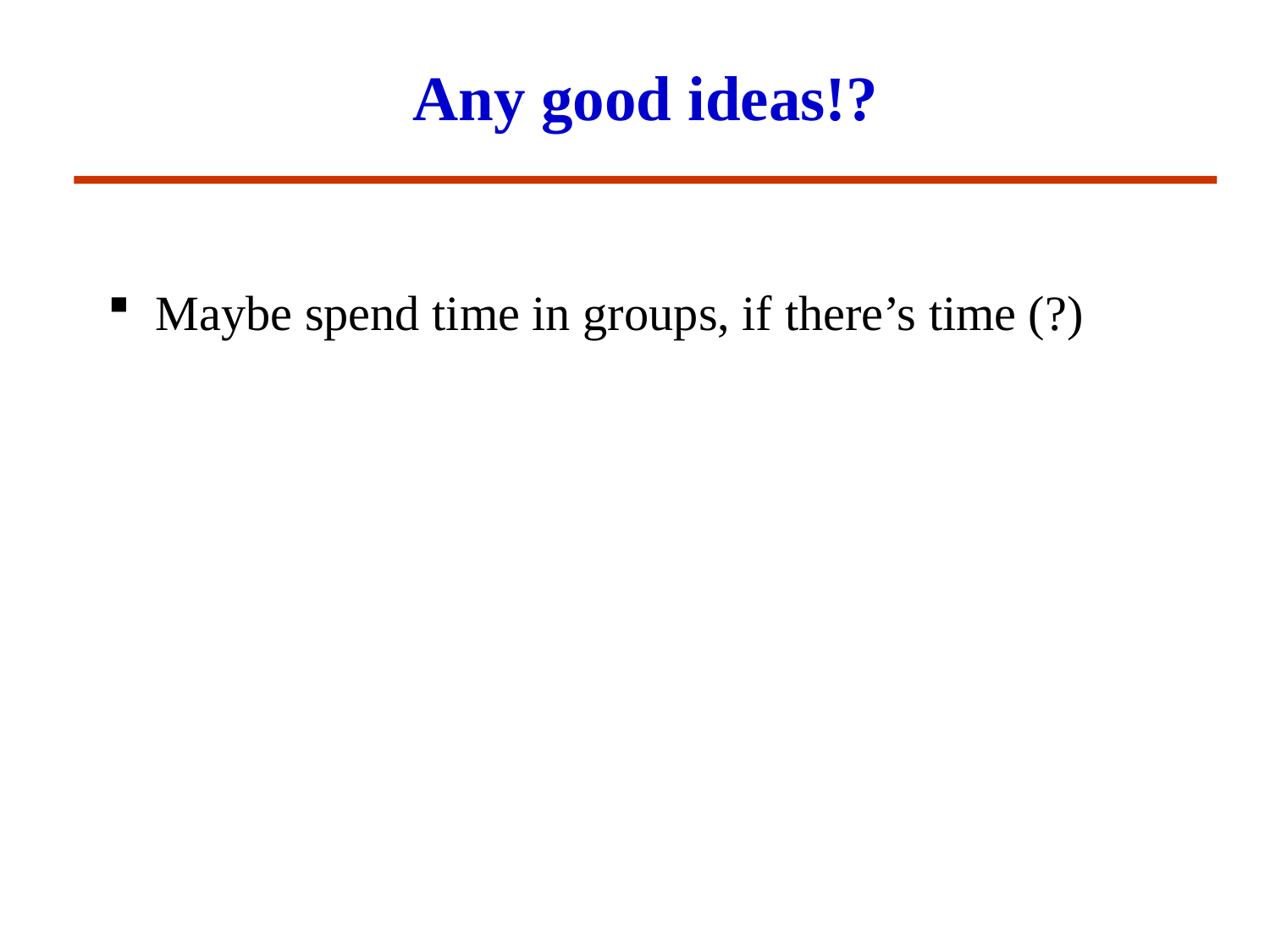

Any good ideas!?
Maybe spend time in groups, if there’s time (?)